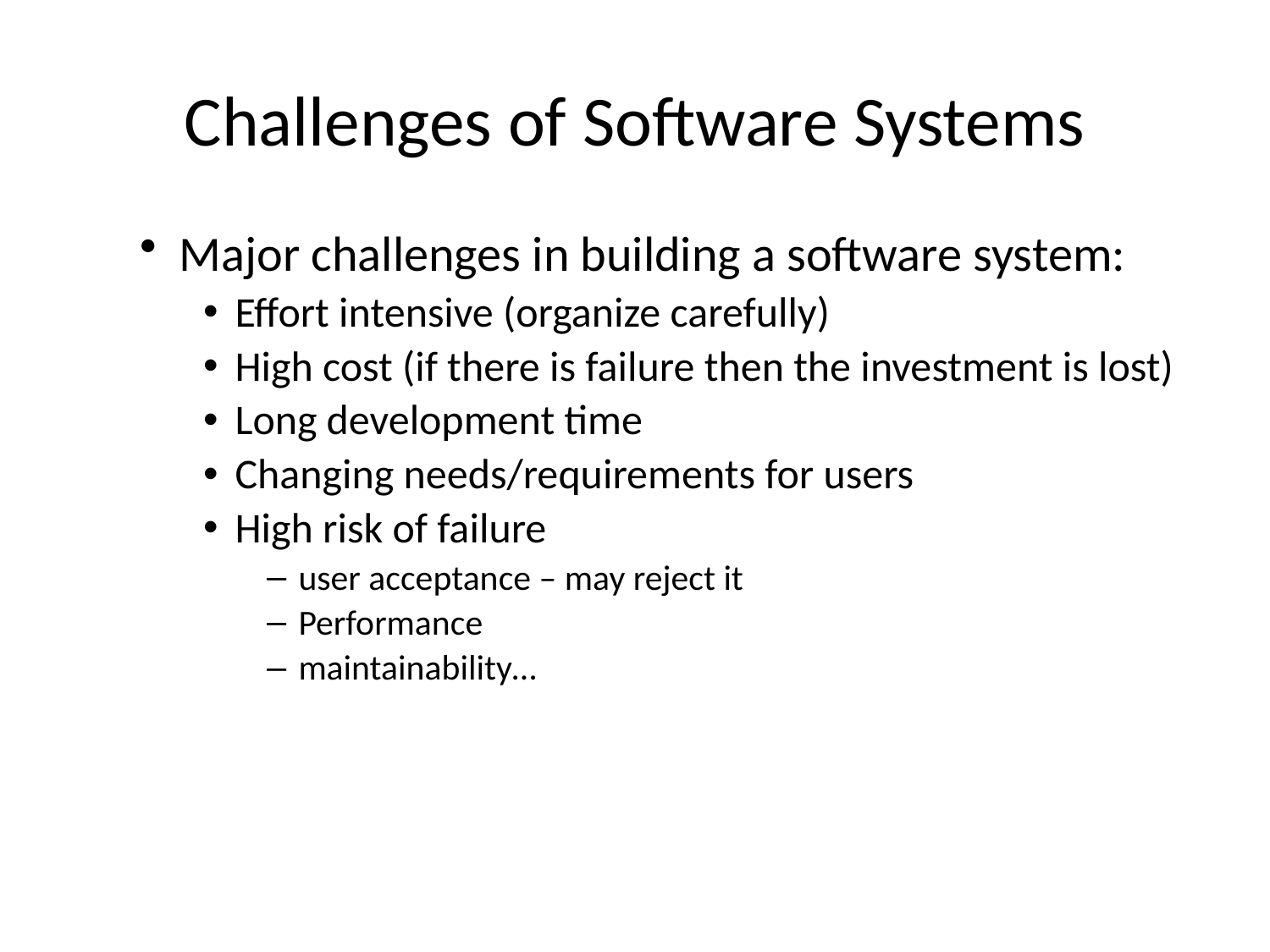

# Challenges of Software Systems
Major challenges in building a software system:
Effort intensive (organize carefully)
High cost (if there is failure then the investment is lost)
Long development time
Changing needs/requirements for users
High risk of failure
user acceptance – may reject it
Performance
maintainability…